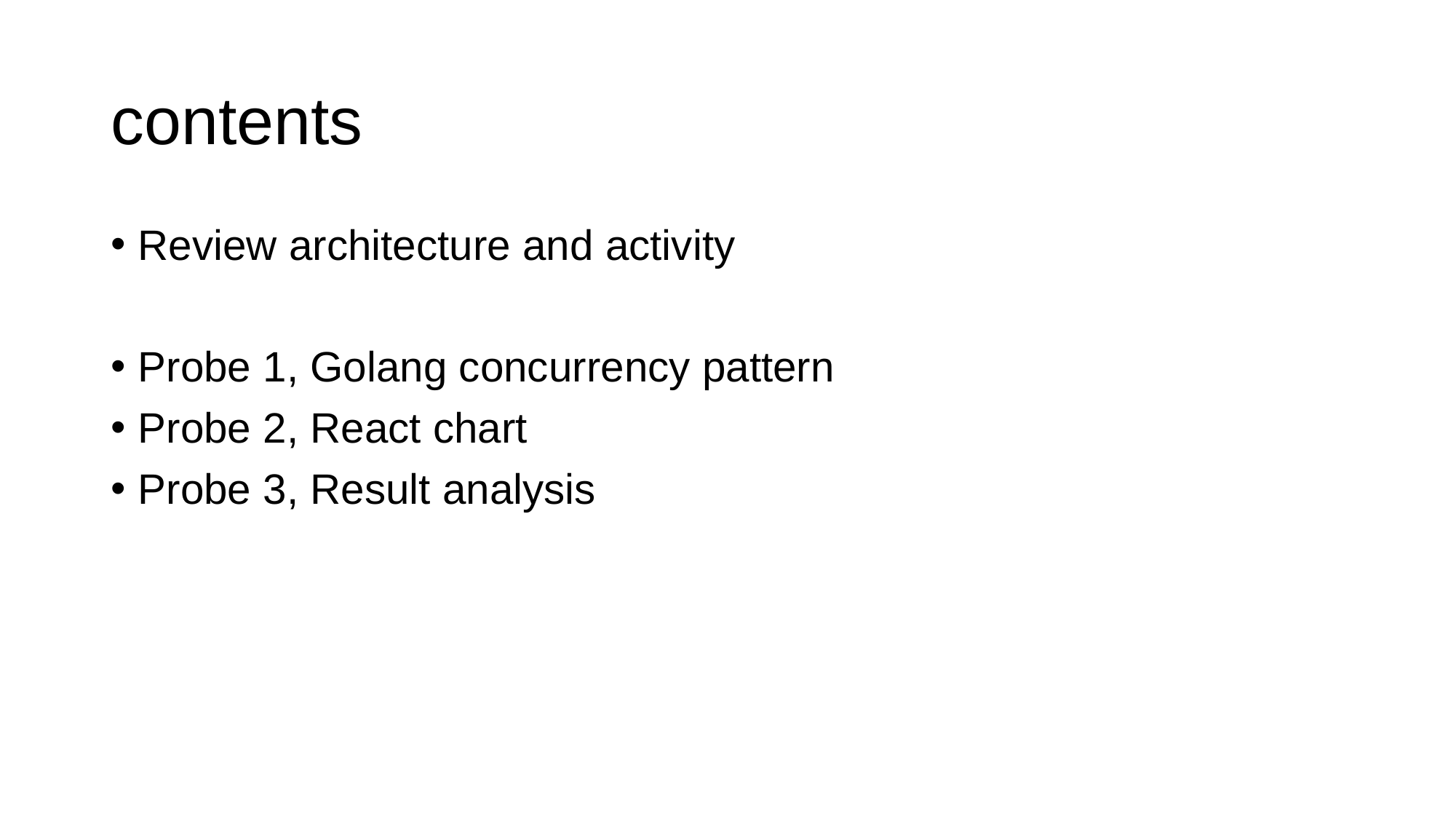

# contents
Review architecture and activity

Probe 1, Golang concurrency pattern
Probe 2, React chart
Probe 3, Result analysis